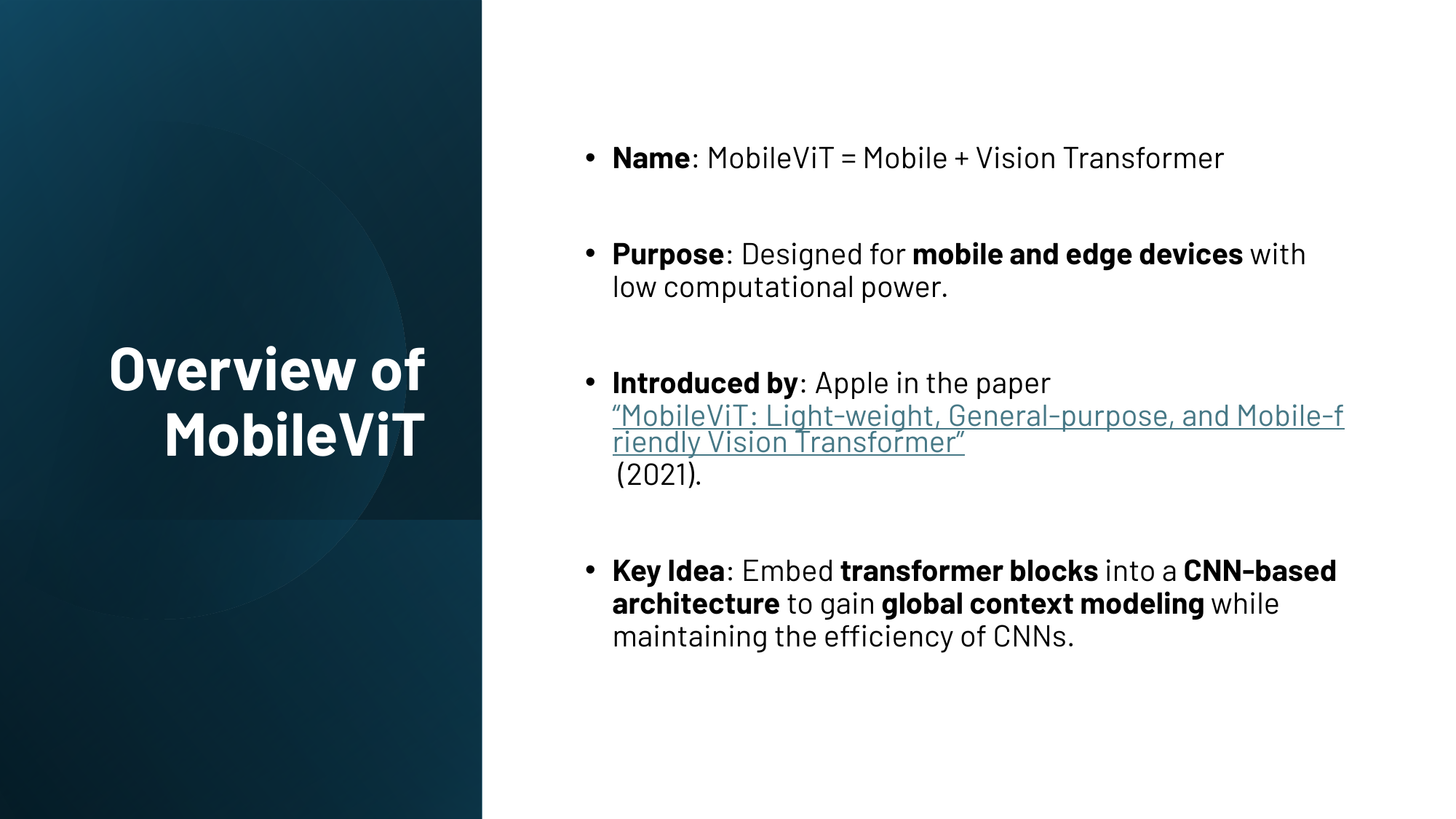

# Overview of MobileViT
Name: MobileViT = Mobile + Vision Transformer

Purpose: Designed for mobile and edge devices with low computational power.

Introduced by: Apple in the paper “MobileViT: Light-weight, General-purpose, and Mobile-friendly Vision Transformer” (2021).

Key Idea: Embed transformer blocks into a CNN-based architecture to gain global context modeling while maintaining the efficiency of CNNs.